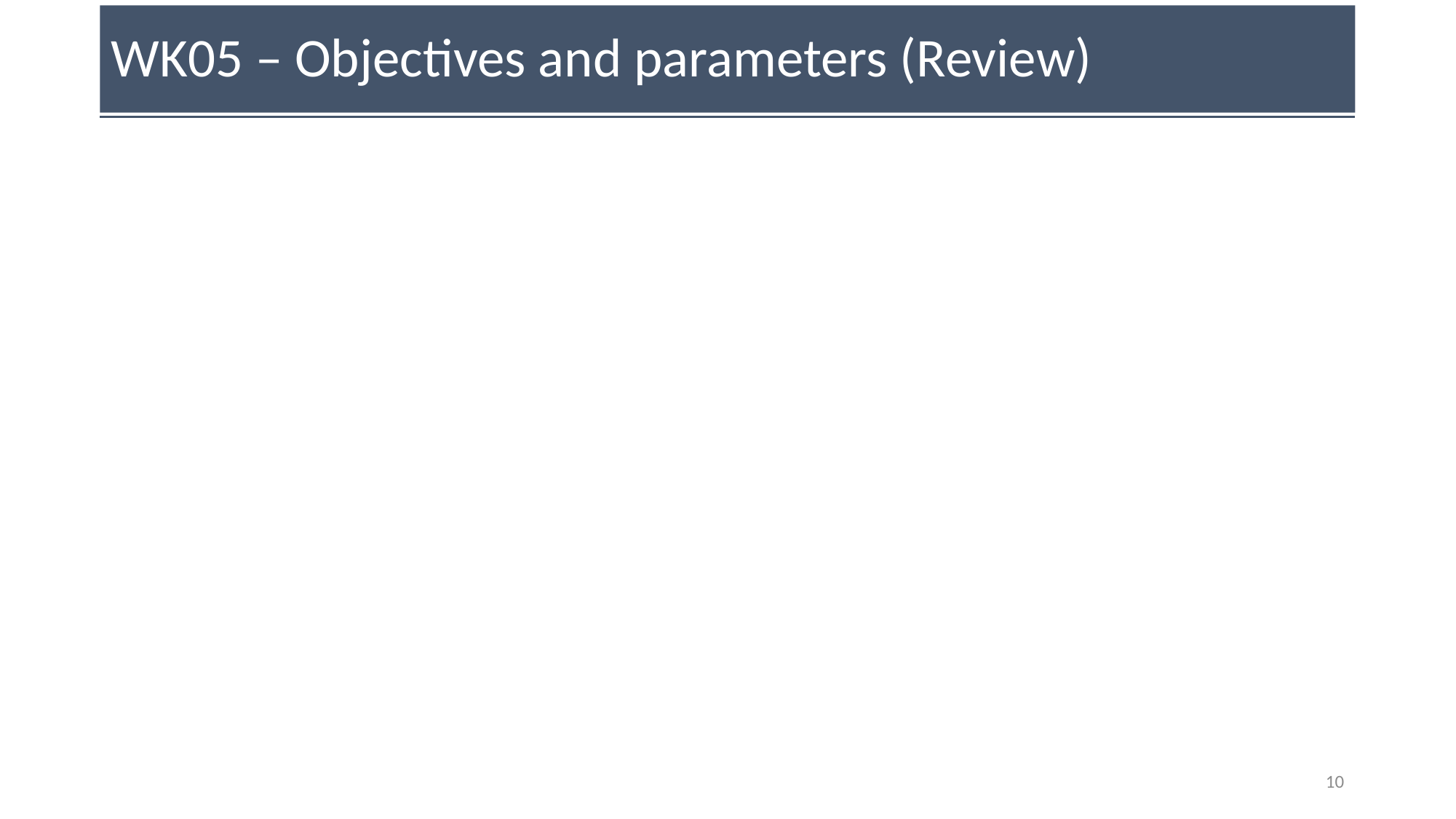

# WK05 – Objectives and parameters (Review)

10